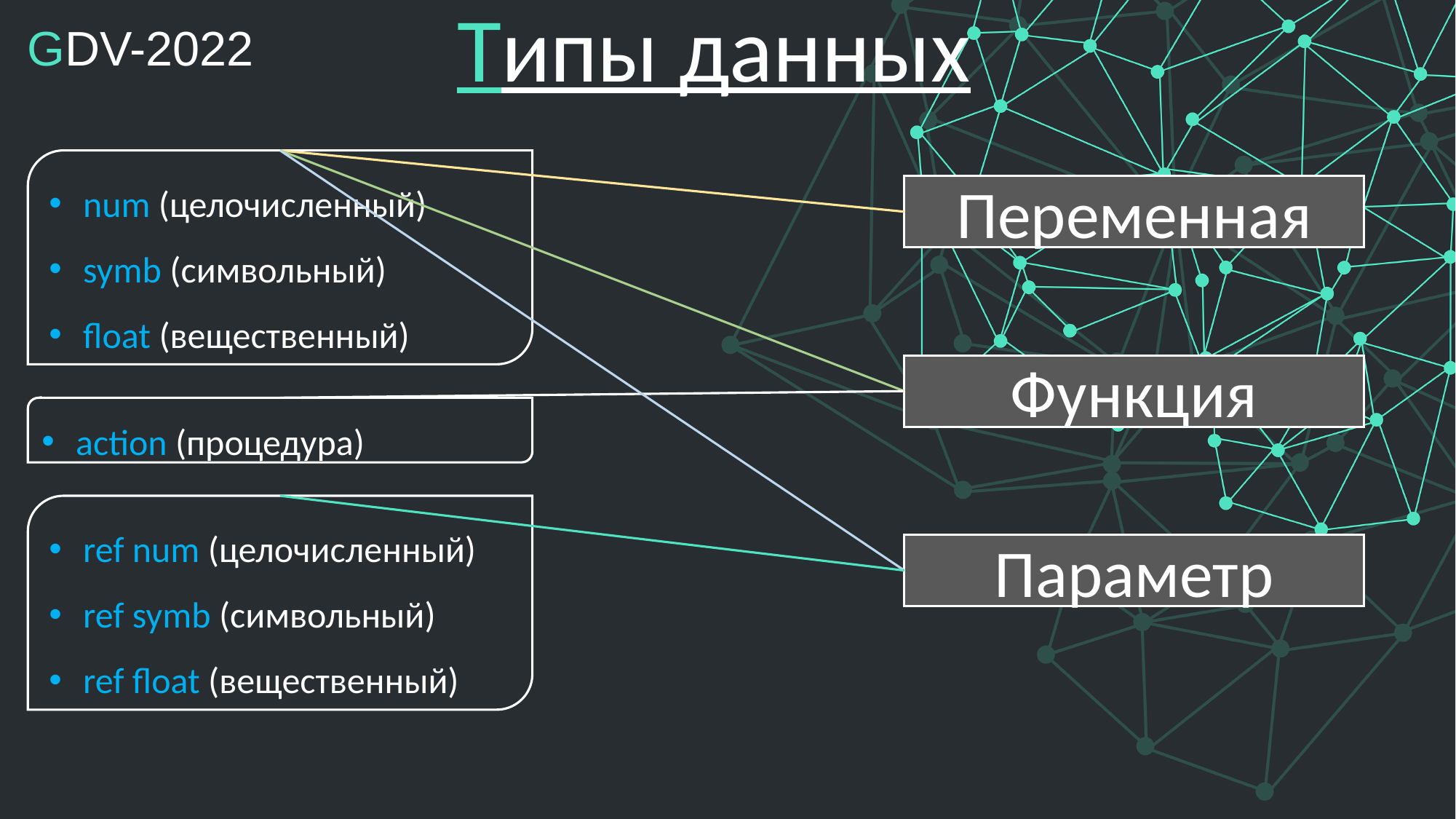

GDV-2022
Типы данных
num (целочисленный)
symb (символьный)
float (вещественный)
Переменная
Функция
action (процедура)
ref num (целочисленный)
ref symb (символьный)
ref float (вещественный)
Параметр